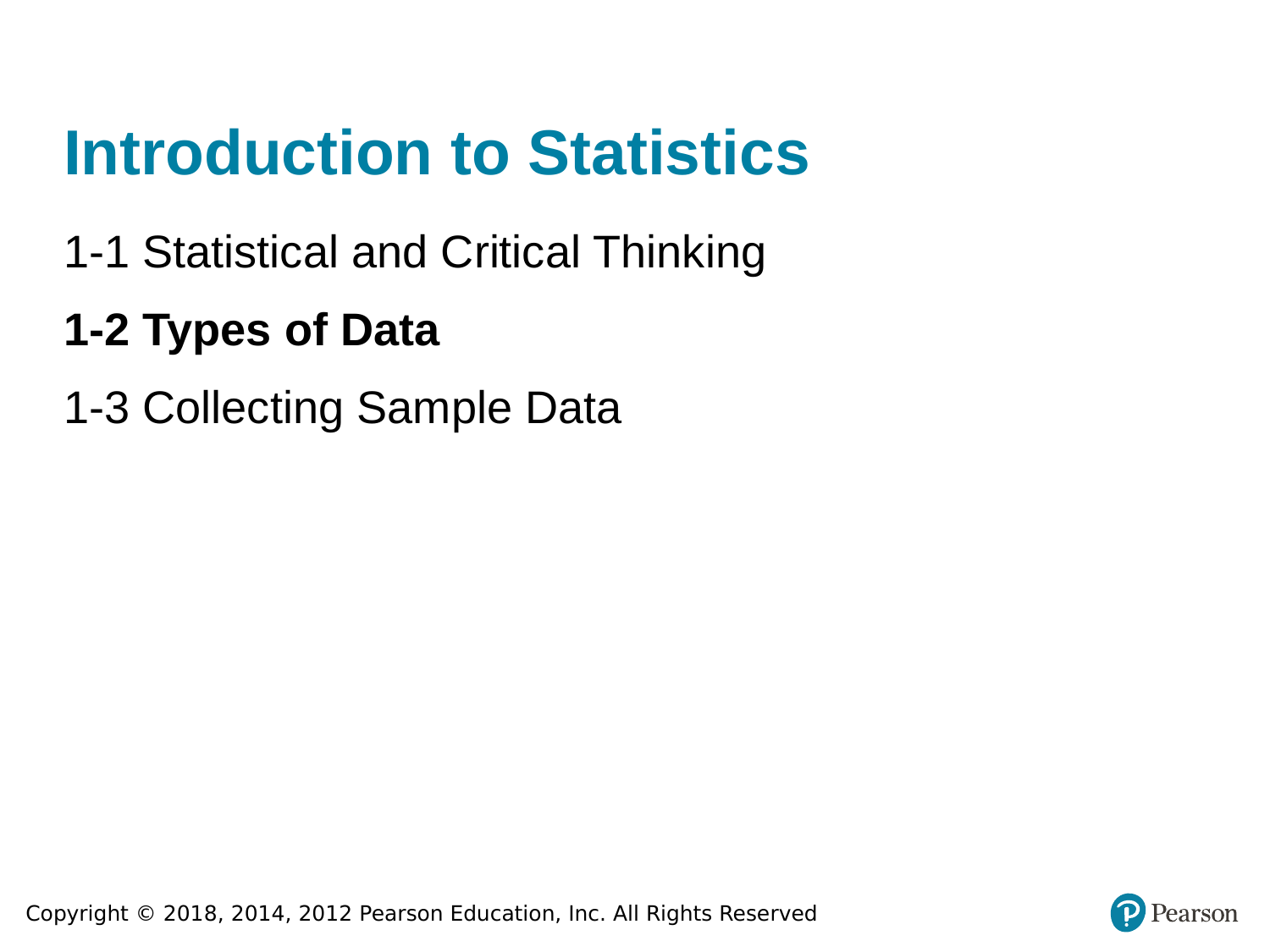

# Introduction to Statistics
1-1 Statistical and Critical Thinking
1-2 Types of Data
1-3 Collecting Sample Data